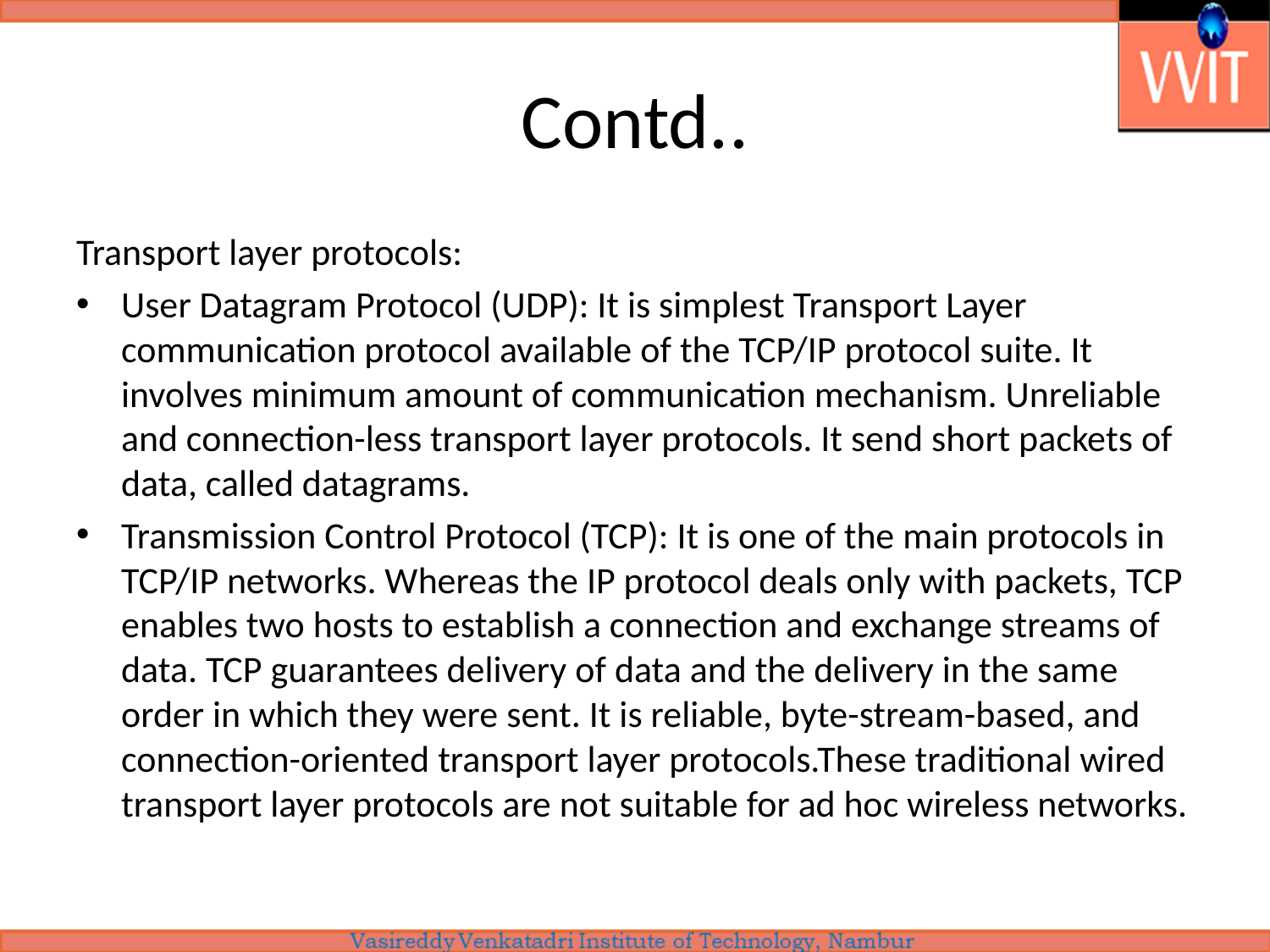

# Contd..
Transport layer protocols:
User Datagram Protocol (UDP): It is simplest Transport Layer communication protocol available of the TCP/IP protocol suite. It involves minimum amount of communication mechanism. Unreliable and connection-less transport layer protocols. It send short packets of data, called datagrams.
Transmission Control Protocol (TCP): It is one of the main protocols in TCP/IP networks. Whereas the IP protocol deals only with packets, TCP enables two hosts to establish a connection and exchange streams of data. TCP guarantees delivery of data and the delivery in the same order in which they were sent. It is reliable, byte-stream-based, and connection-oriented transport layer protocols.These traditional wired transport layer protocols are not suitable for ad hoc wireless networks.